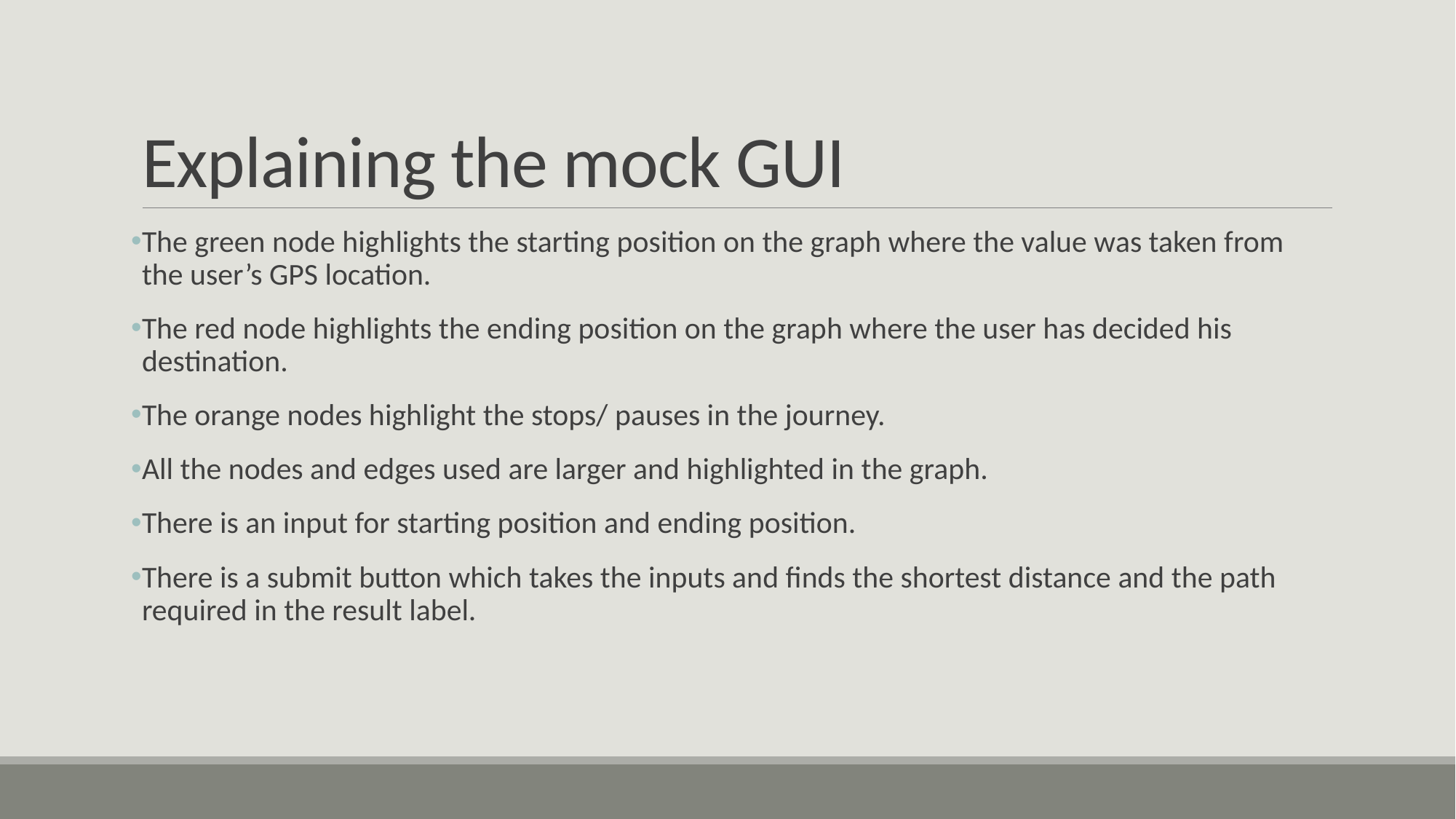

# Explaining the mock GUI
The green node highlights the starting position on the graph where the value was taken from the user’s GPS location.
The red node highlights the ending position on the graph where the user has decided his destination.
The orange nodes highlight the stops/ pauses in the journey.
All the nodes and edges used are larger and highlighted in the graph.
There is an input for starting position and ending position.
There is a submit button which takes the inputs and finds the shortest distance and the path required in the result label.